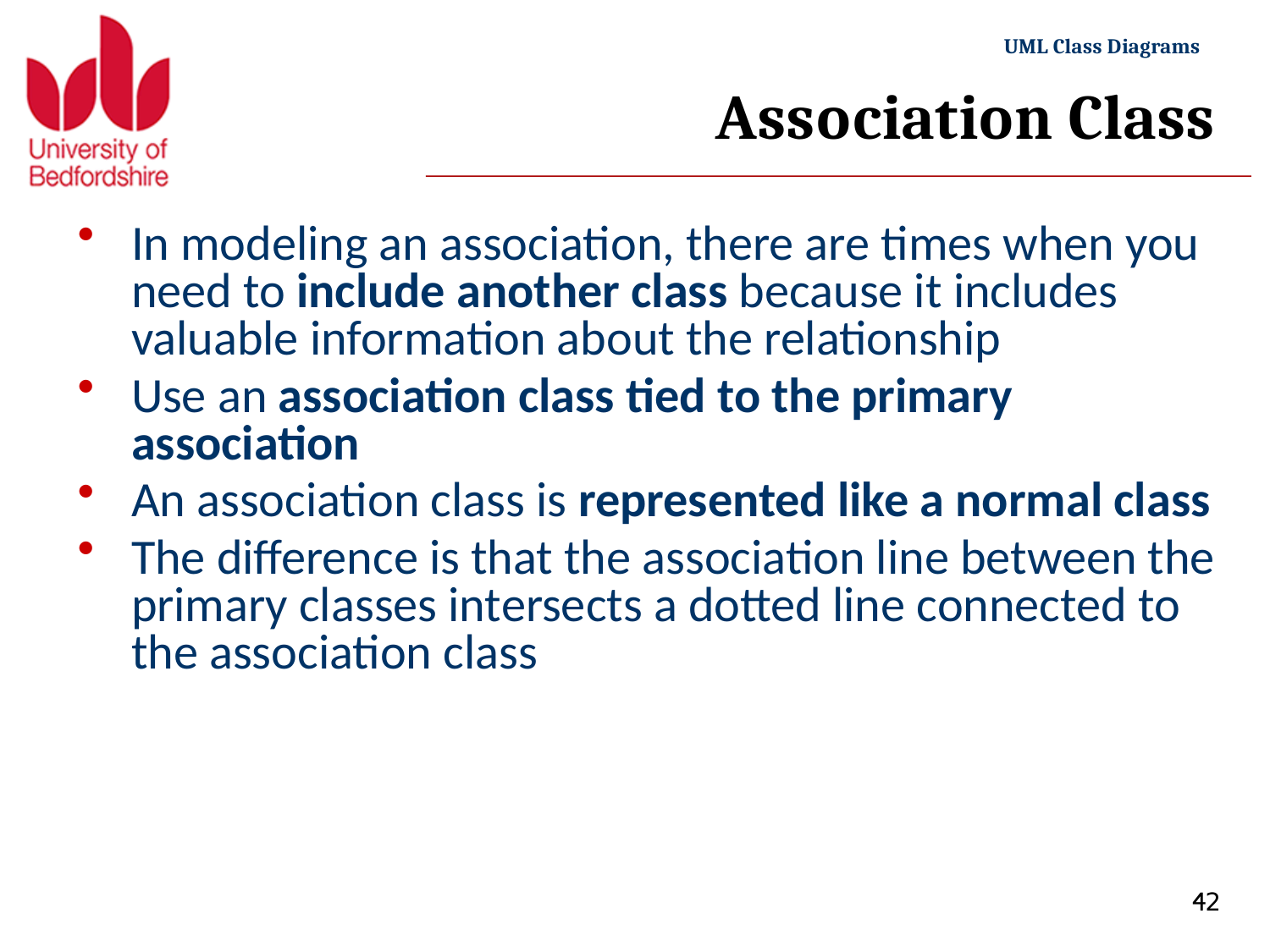

# Association Class
In modeling an association, there are times when you need to include another class because it includes valuable information about the relationship
Use an association class tied to the primary association
An association class is represented like a normal class
The difference is that the association line between the primary classes intersects a dotted line connected to the association class